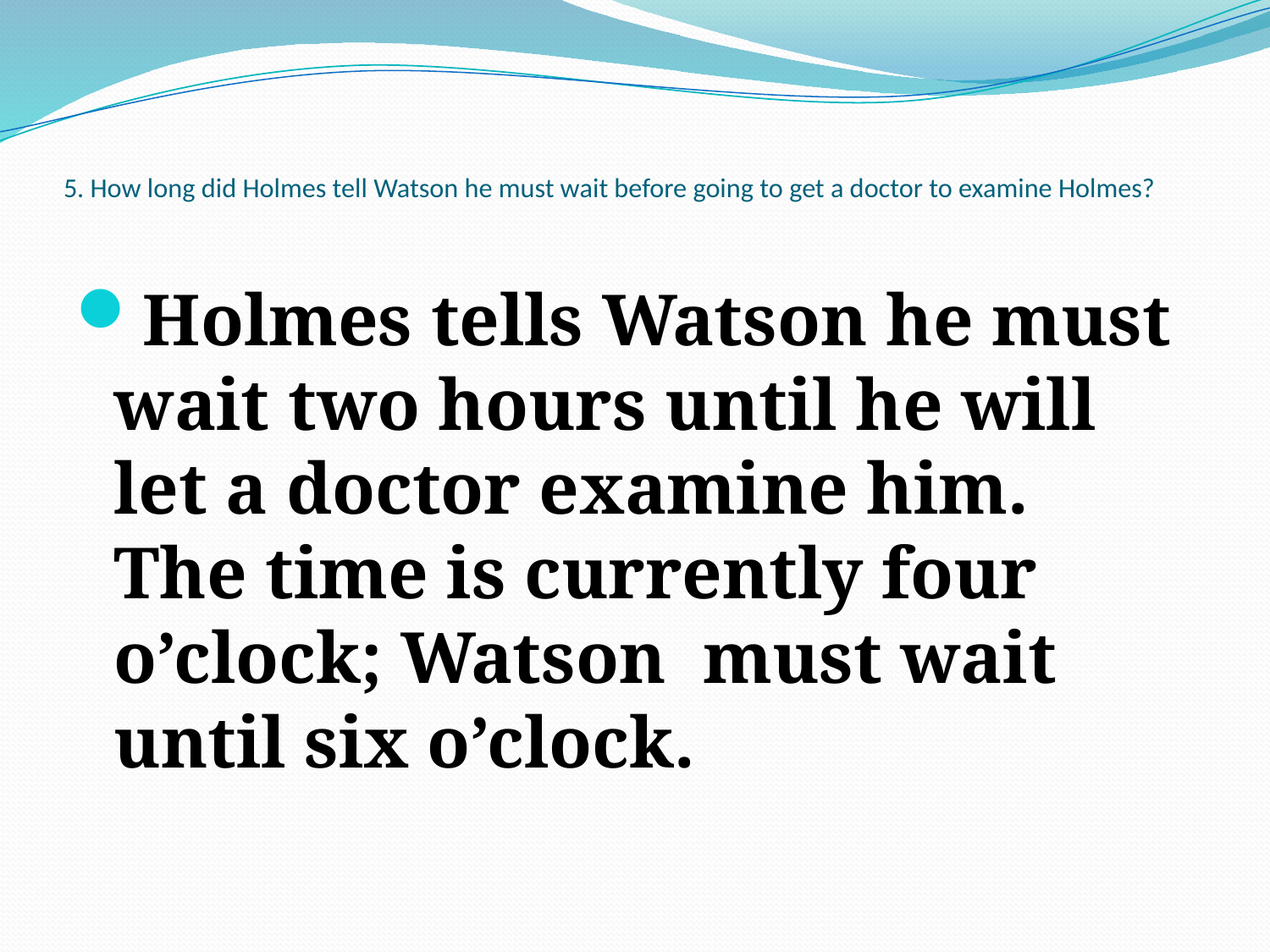

# 5. How long did Holmes tell Watson he must wait before going to get a doctor to examine Holmes?
Holmes tells Watson he must wait two hours until he will let a doctor examine him.  The time is currently four o’clock; Watson  must wait until six o’clock.